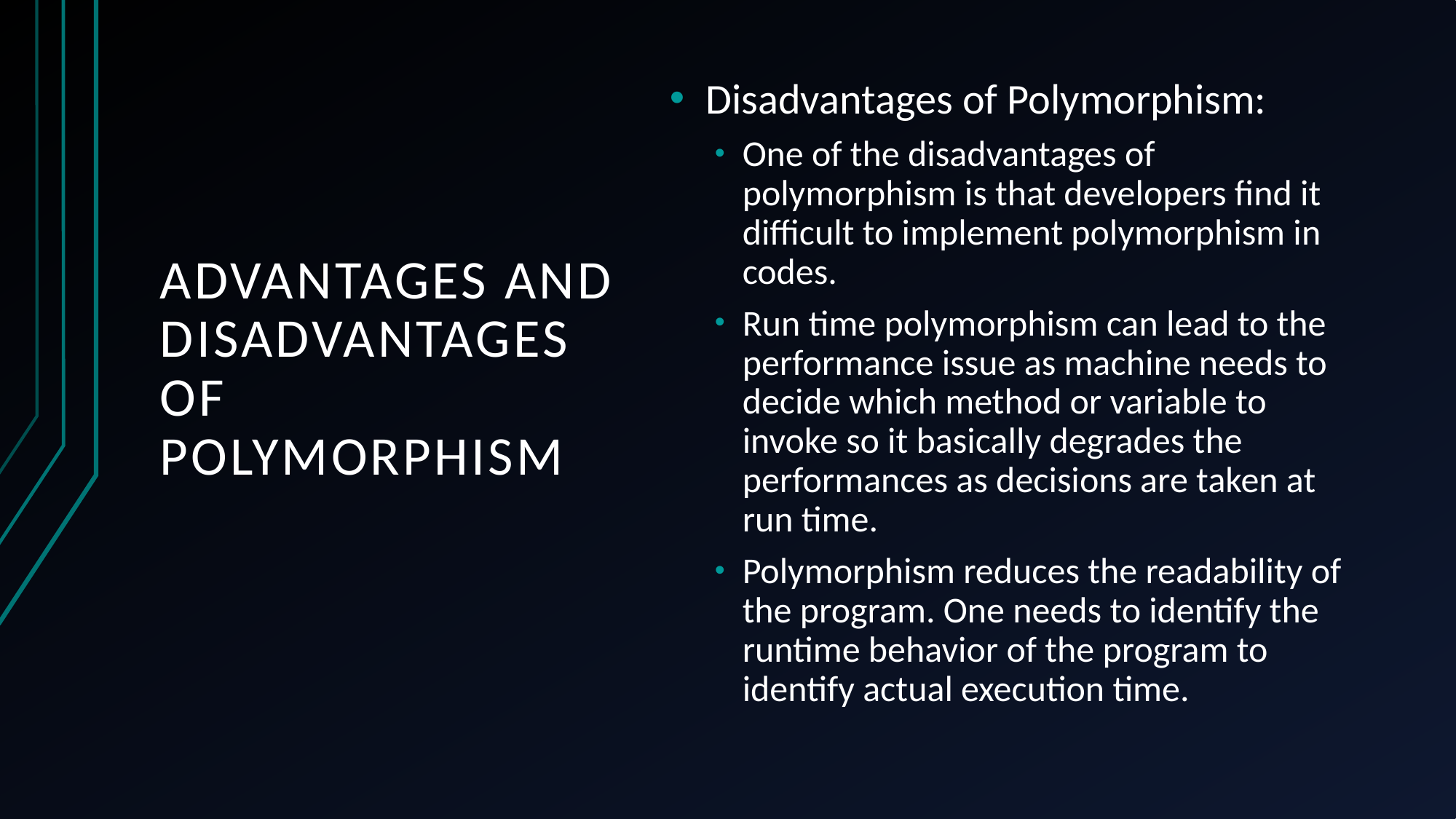

Disadvantages of Polymorphism:
One of the disadvantages of polymorphism is that developers find it difficult to implement polymorphism in codes.
Run time polymorphism can lead to the performance issue as machine needs to decide which method or variable to invoke so it basically degrades the performances as decisions are taken at run time.
Polymorphism reduces the readability of the program. One needs to identify the runtime behavior of the program to identify actual execution time.
# Advantages and Disadvantages of Polymorphism